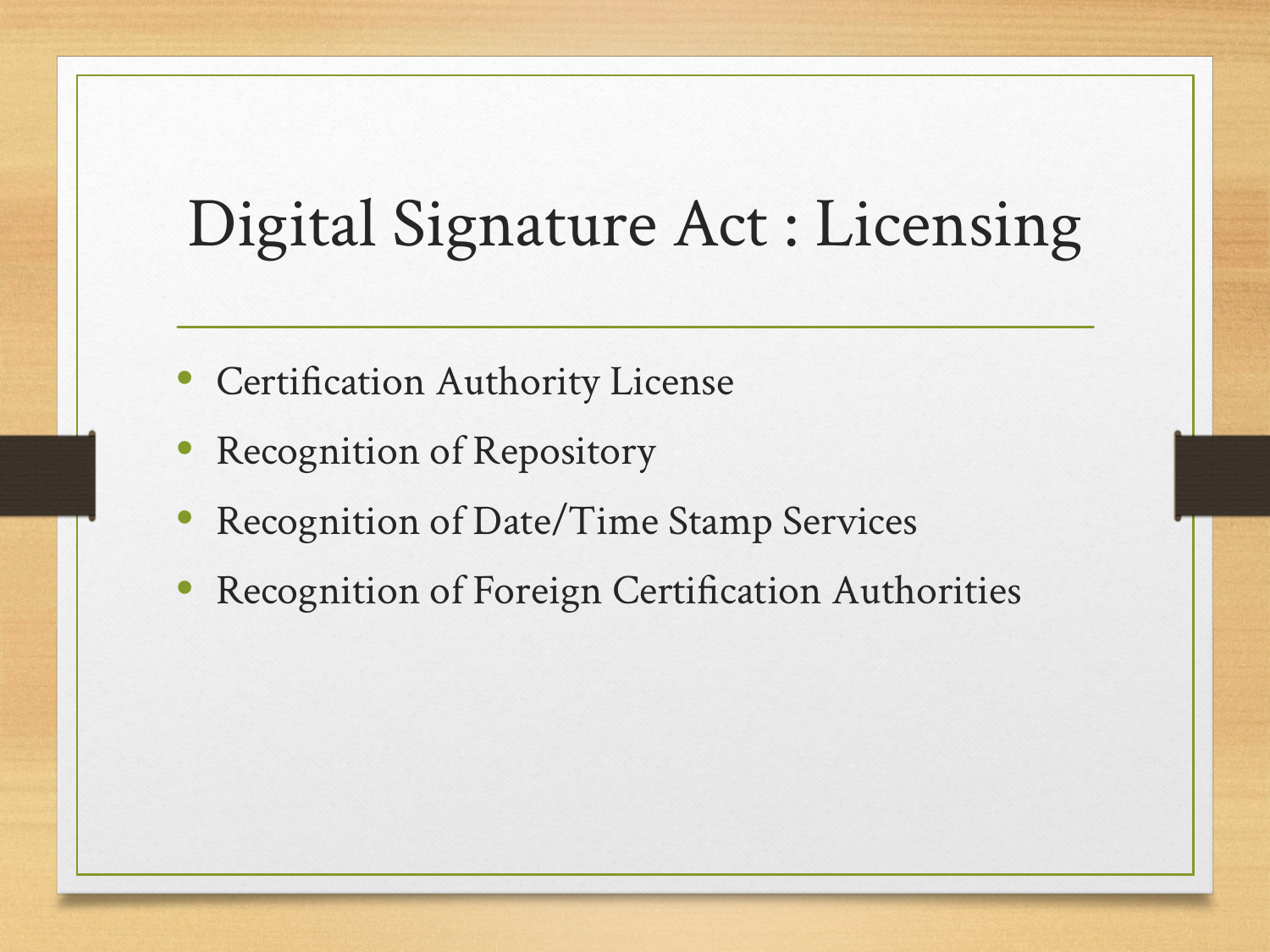

# Digital Signature Act : Licensing
Certification Authority License
Recognition of Repository
Recognition of Date/Time Stamp Services
Recognition of Foreign Certification Authorities